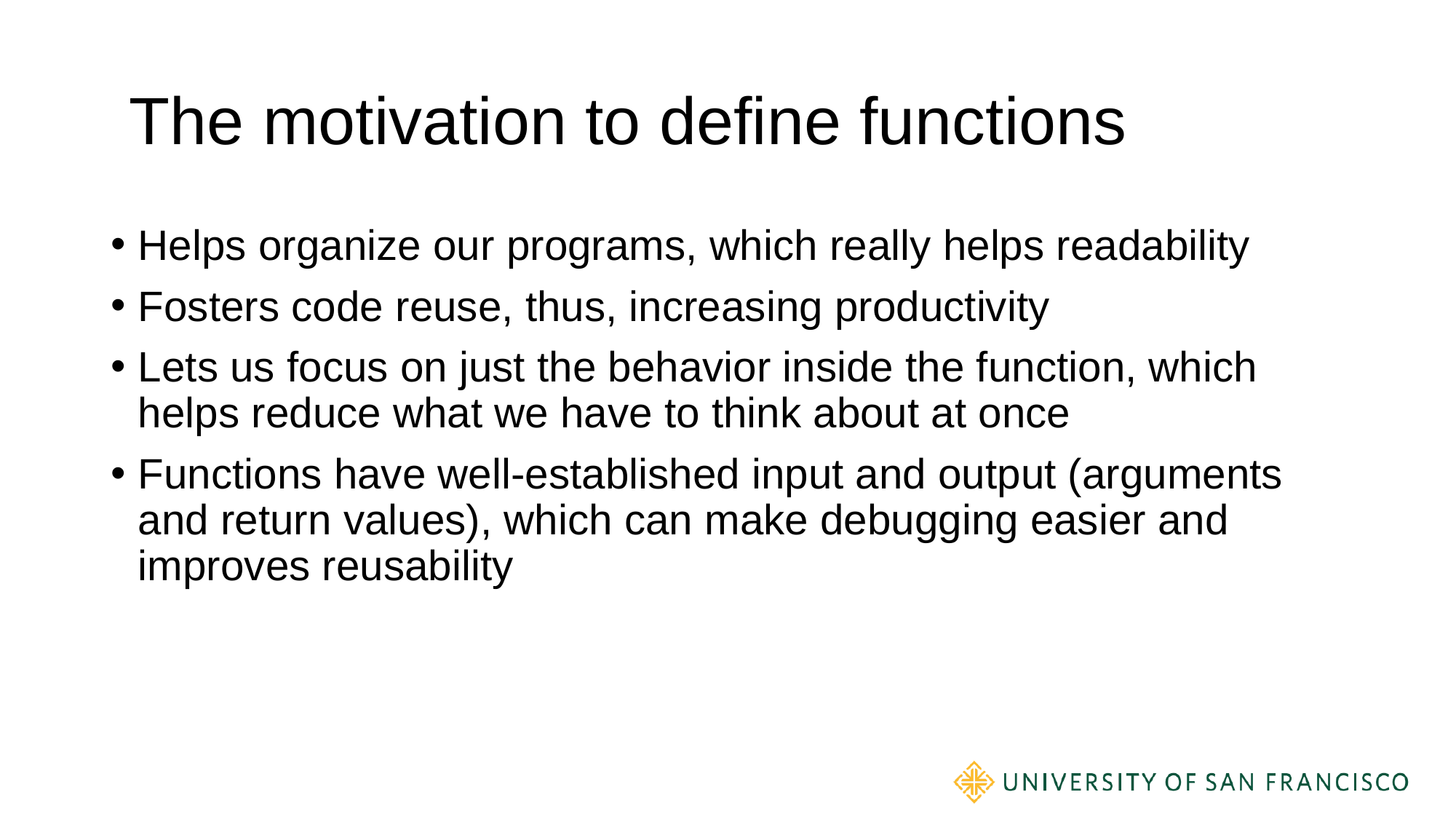

# The motivation to define functions
Helps organize our programs, which really helps readability
Fosters code reuse, thus, increasing productivity
Lets us focus on just the behavior inside the function, which helps reduce what we have to think about at once
Functions have well-established input and output (arguments and return values), which can make debugging easier and improves reusability